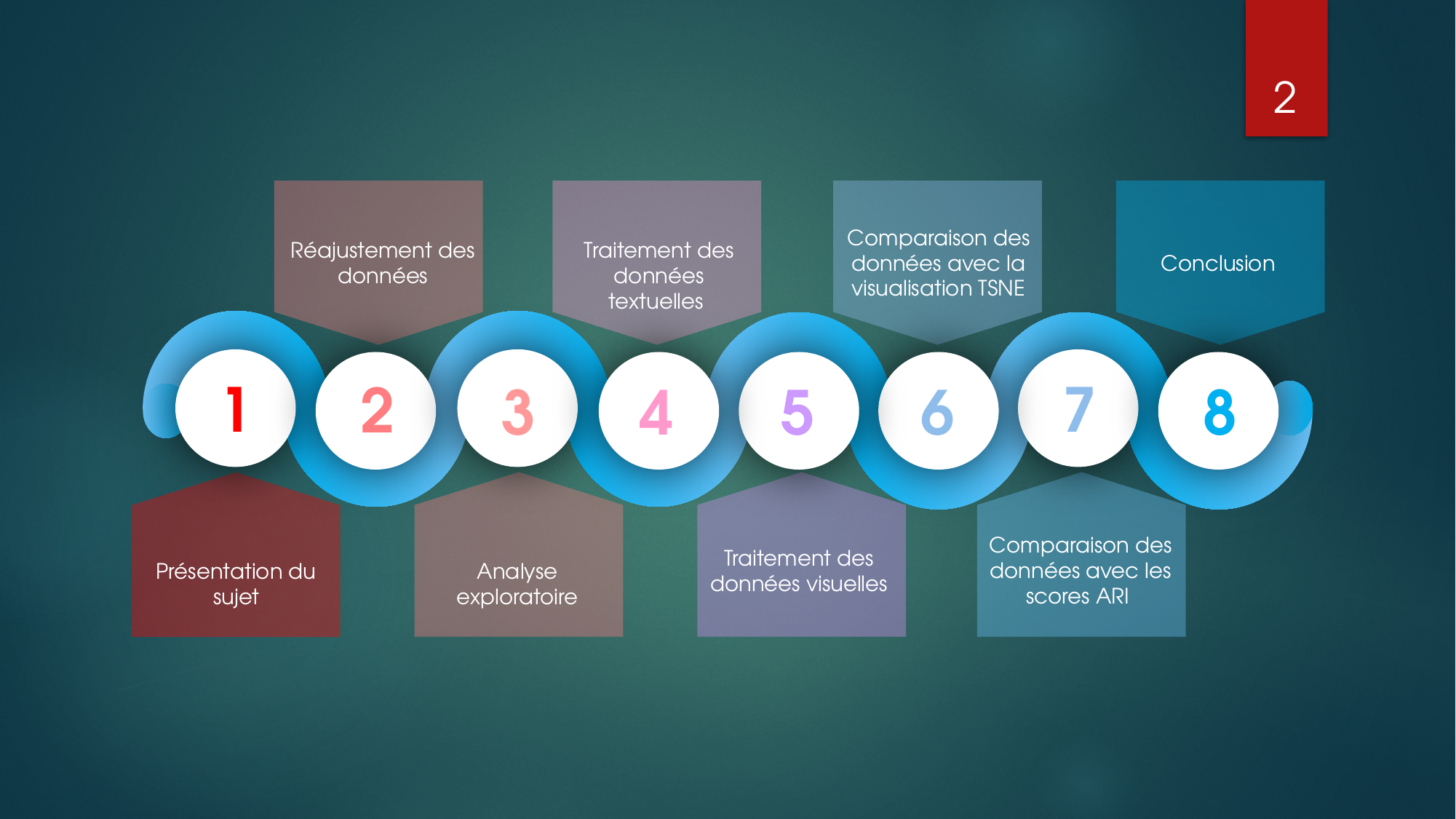

2

Comparaison des données avec la visualisation TSNE
Réajustement des données
Traitement des données textuelles
Conclusion

1
7
2
3
4
6
8
5

Comparaison des données avec les scores ARI
Traitement des données visuelles
Présentation du sujet
Analyse exploratoire